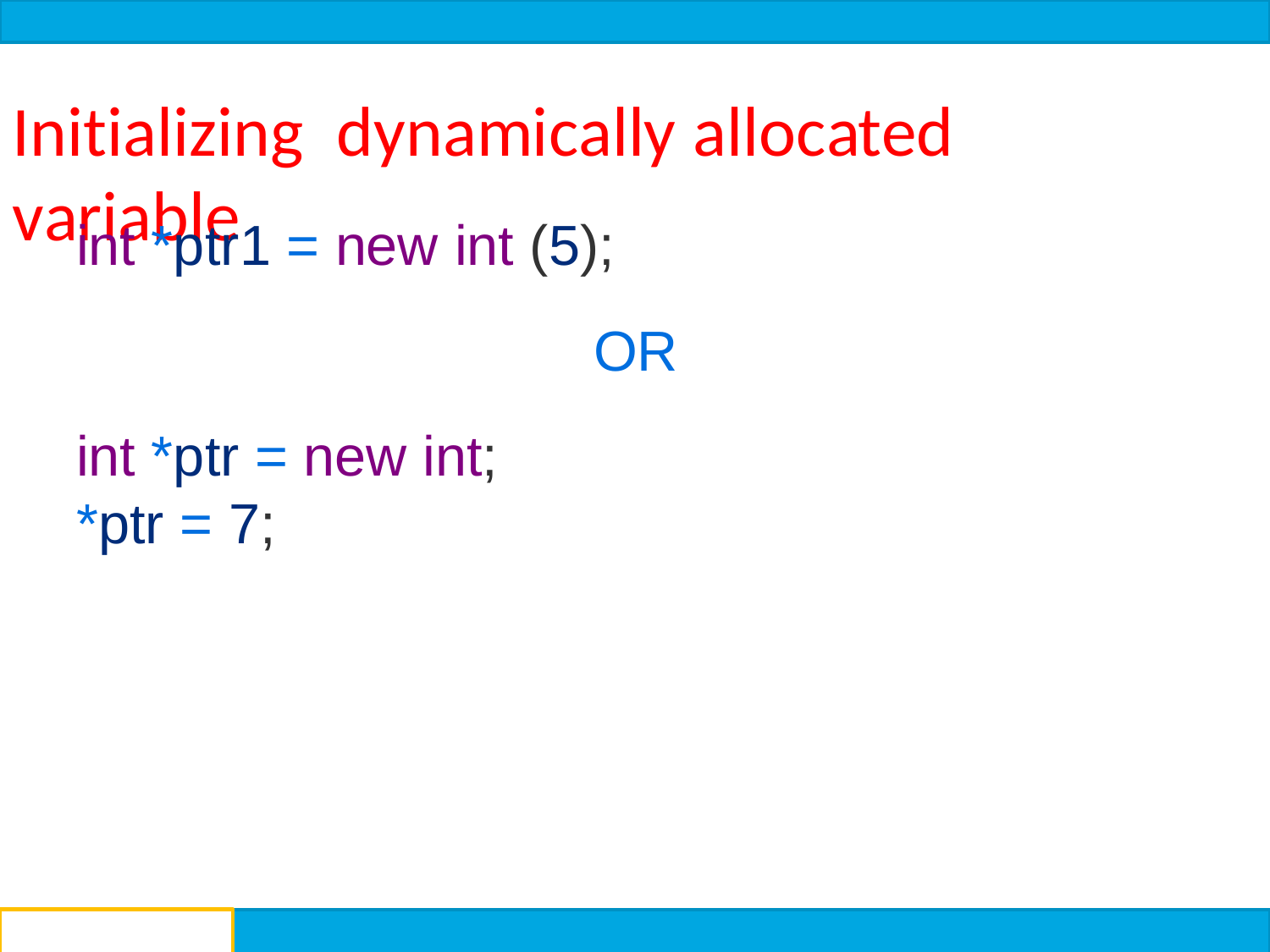

Initializing	dynamically allocated variable
int *ptr1 = new int (5);
OR
int *ptr = new int;
*ptr = 7;